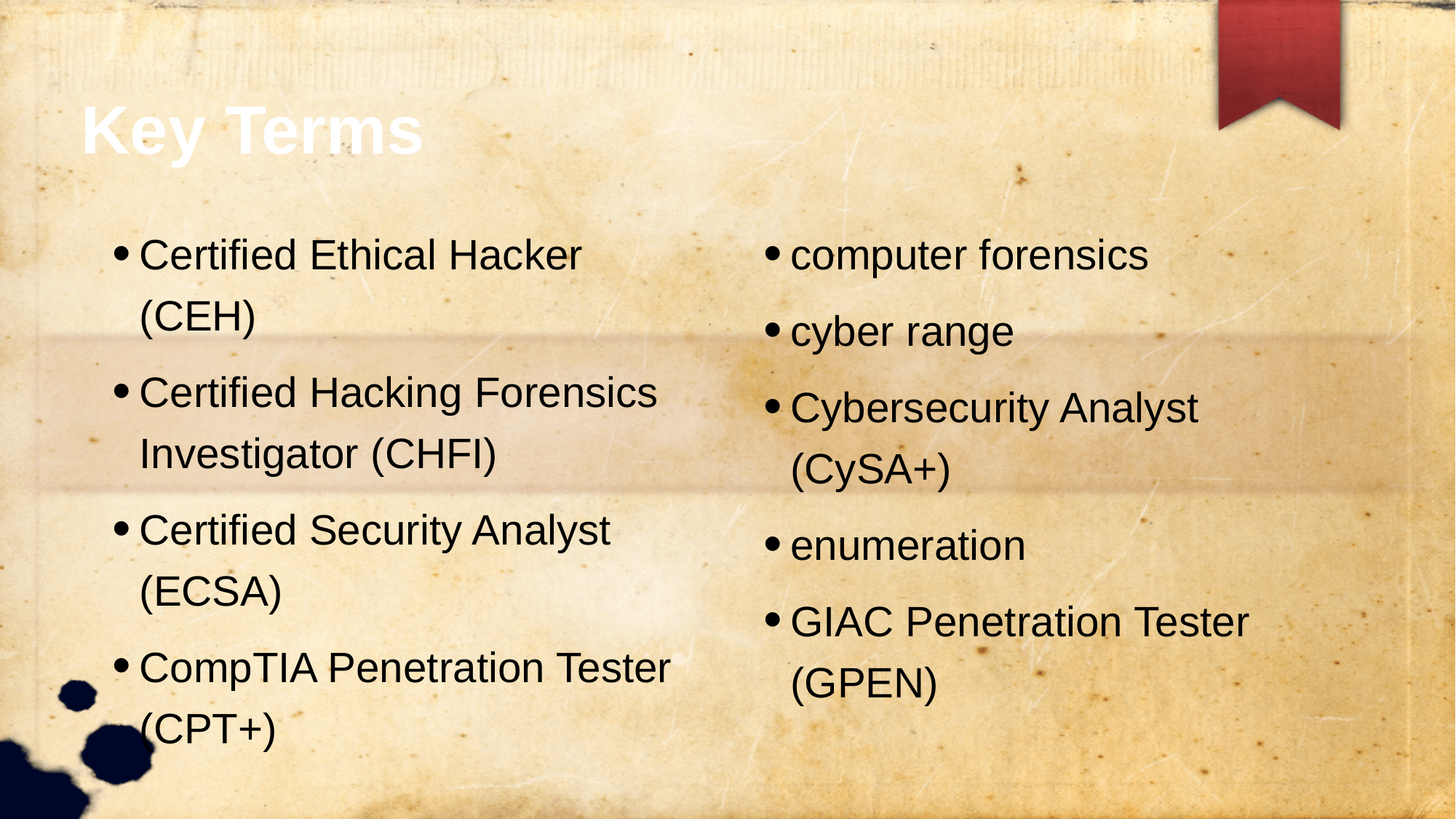

Key Terms
Certified Ethical Hacker (CEH)
Certified Hacking Forensics Investigator (CHFI)
Certified Security Analyst (ECSA)
CompTIA Penetration Tester (CPT+)

computer forensics
cyber range
Cybersecurity Analyst (CySA+)
enumeration
GIAC Penetration Tester (GPEN)